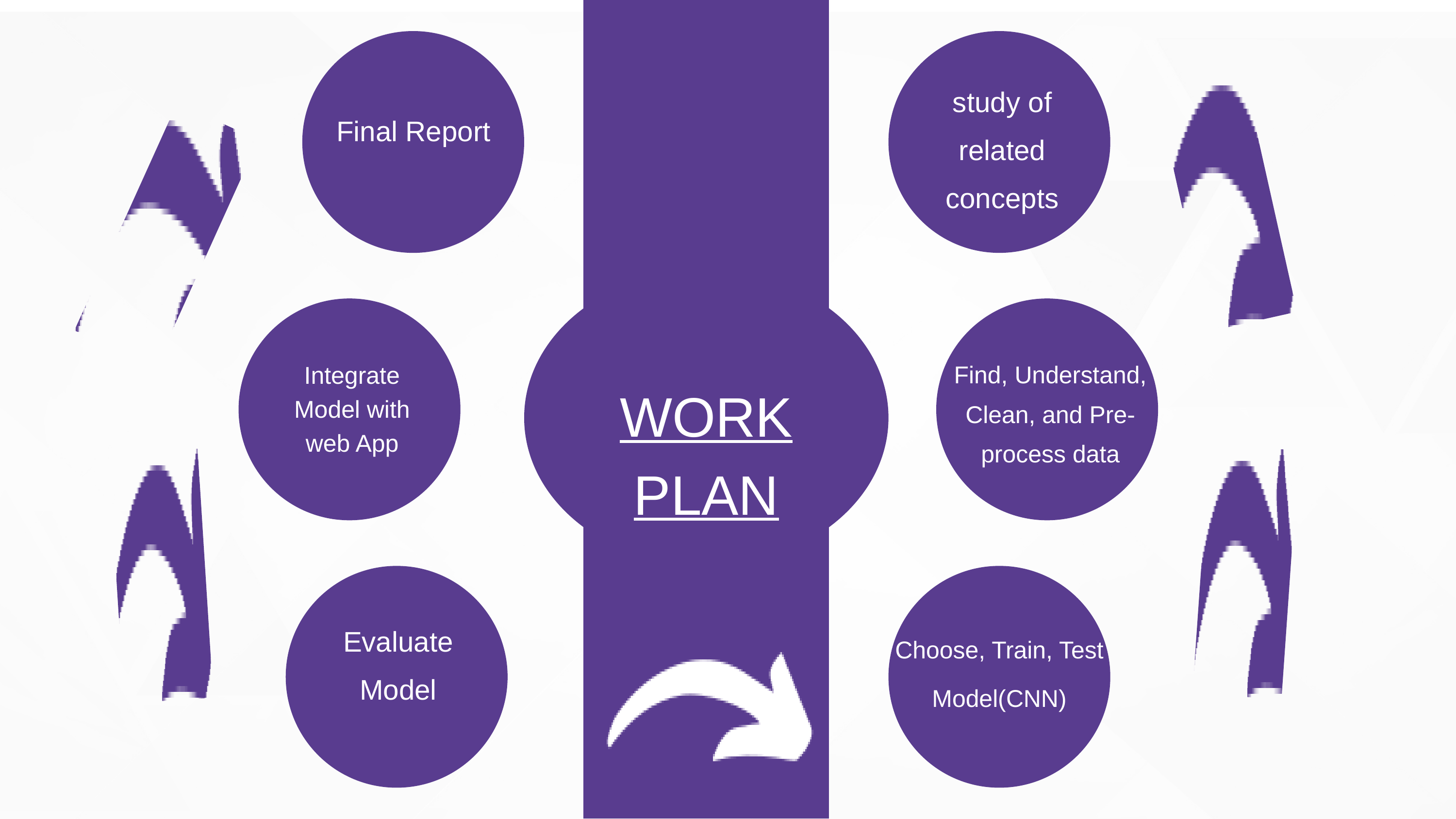

study of related concepts
Final Report

Find, Understand, Clean, and Pre-process data

Integrate Model with web App

WORK PLAN

Evaluate Model

Choose, Train, Test Model(CNN)